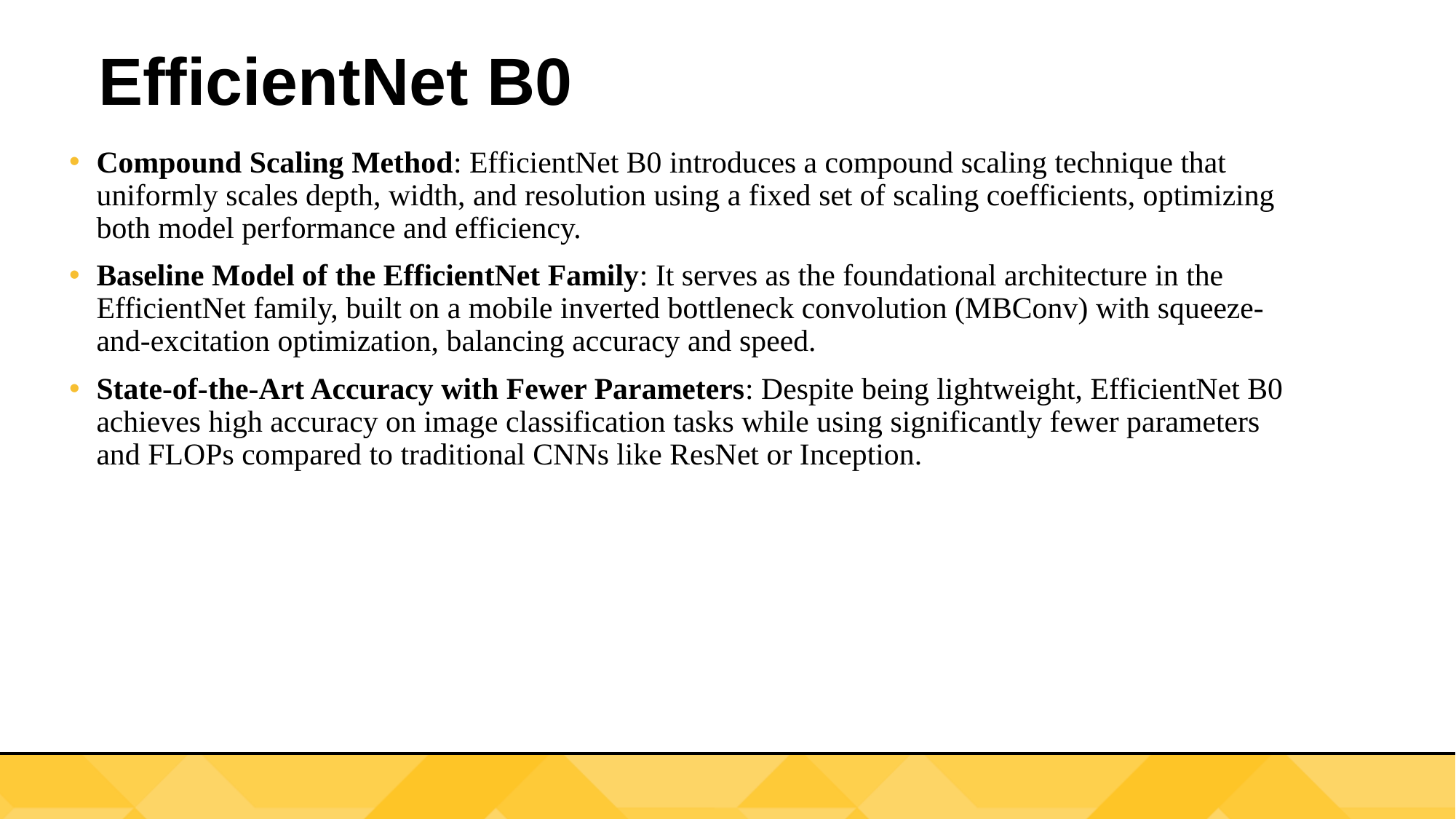

# EfficientNet B0
Compound Scaling Method: EfficientNet B0 introduces a compound scaling technique that uniformly scales depth, width, and resolution using a fixed set of scaling coefficients, optimizing both model performance and efficiency.
Baseline Model of the EfficientNet Family: It serves as the foundational architecture in the EfficientNet family, built on a mobile inverted bottleneck convolution (MBConv) with squeeze-and-excitation optimization, balancing accuracy and speed.
State-of-the-Art Accuracy with Fewer Parameters: Despite being lightweight, EfficientNet B0 achieves high accuracy on image classification tasks while using significantly fewer parameters and FLOPs compared to traditional CNNs like ResNet or Inception.